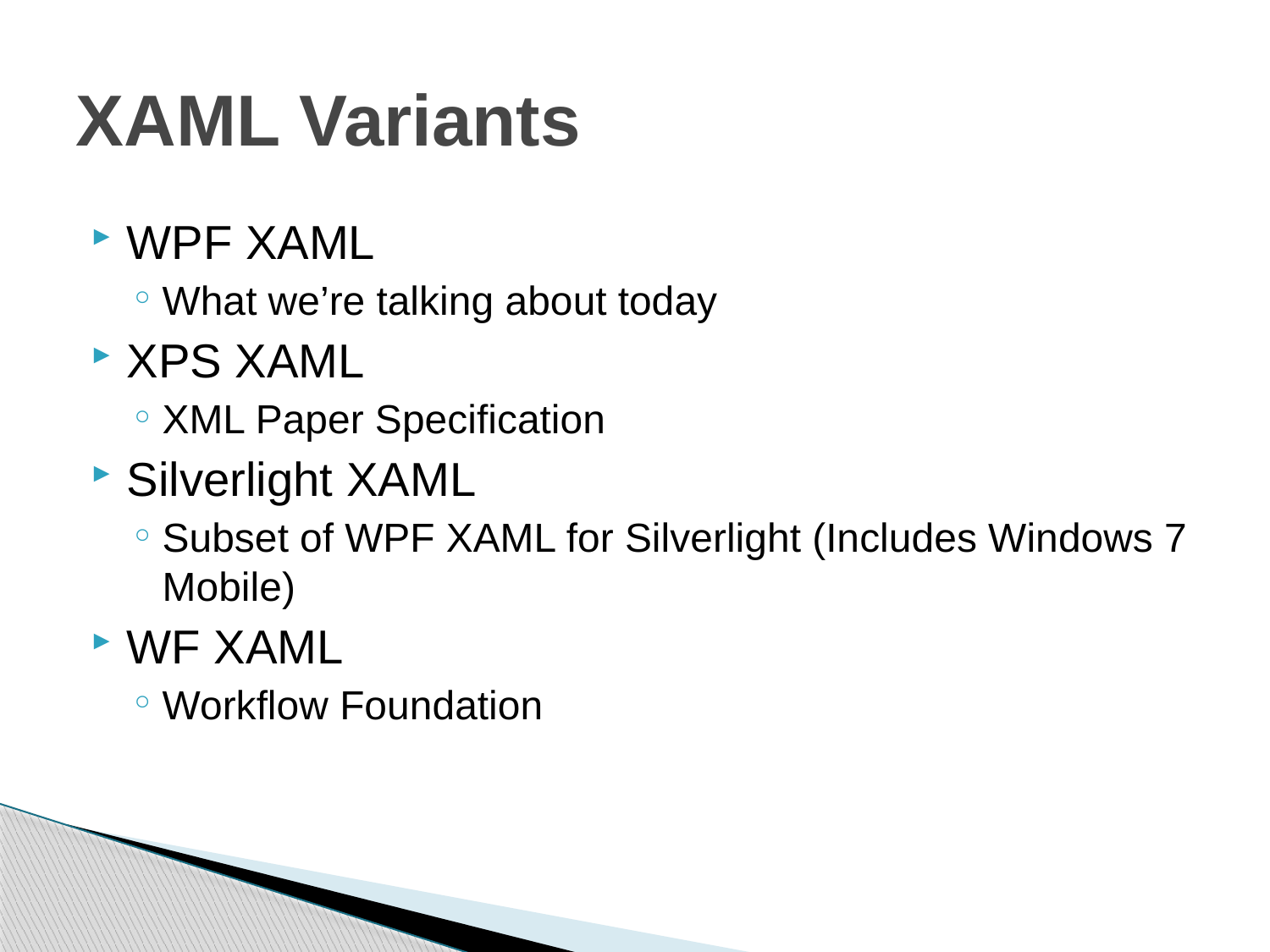

# XAML Variants
WPF XAML
What we’re talking about today
XPS XAML
XML Paper Specification
Silverlight XAML
Subset of WPF XAML for Silverlight (Includes Windows 7 Mobile)
WF XAML
Workflow Foundation